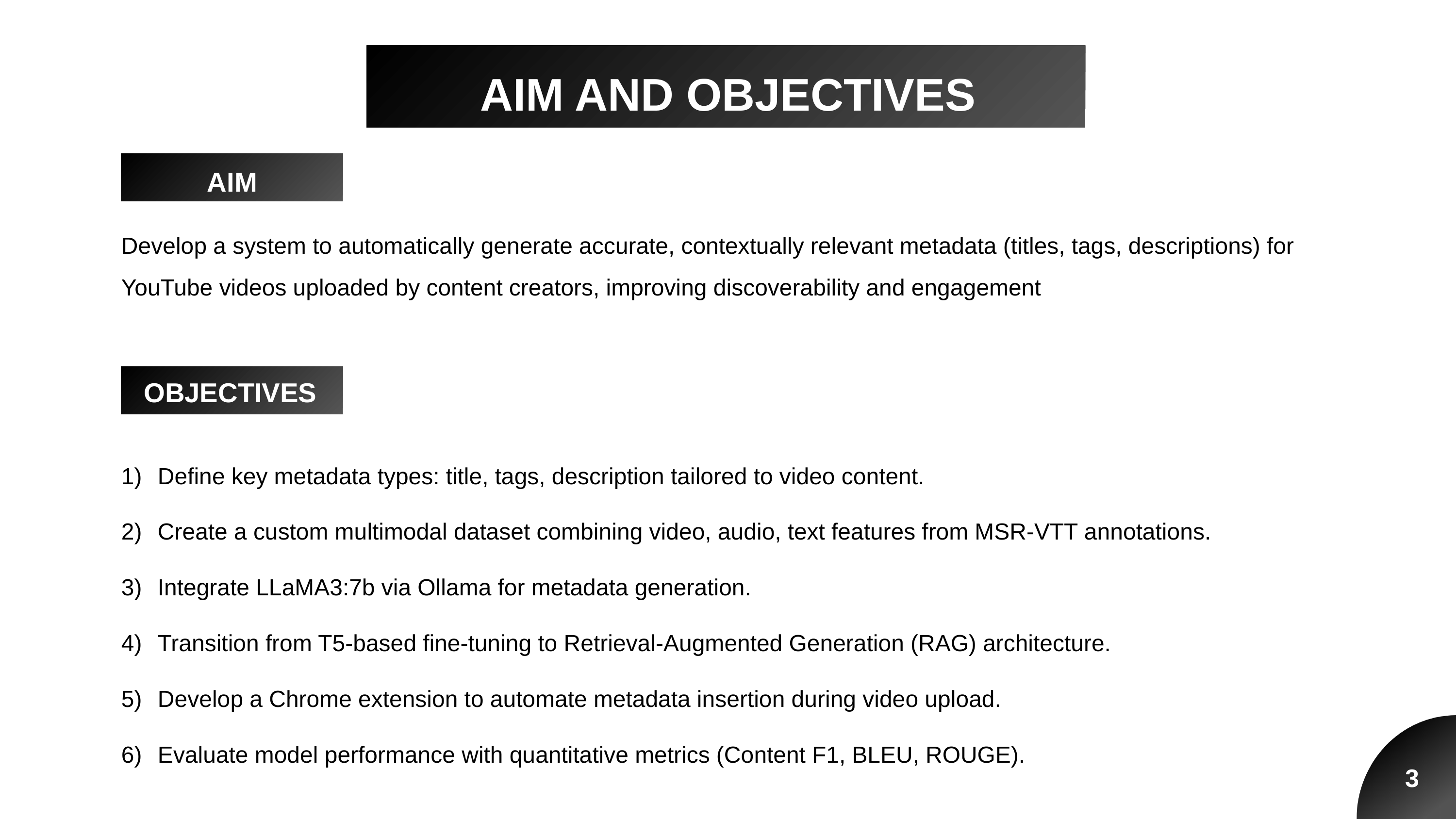

AIM AND OBJECTIVES

AIM
Develop a system to automatically generate accurate, contextually relevant metadata (titles, tags, descriptions) for YouTube videos uploaded by content creators, improving discoverability and engagement

OBJECTIVES
Define key metadata types: title, tags, description tailored to video content.
Create a custom multimodal dataset combining video, audio, text features from MSR-VTT annotations.
Integrate LLaMA3:7b via Ollama for metadata generation.
Transition from T5-based fine-tuning to Retrieval-Augmented Generation (RAG) architecture.
Develop a Chrome extension to automate metadata insertion during video upload.
Evaluate model performance with quantitative metrics (Content F1, BLEU, ROUGE).

3